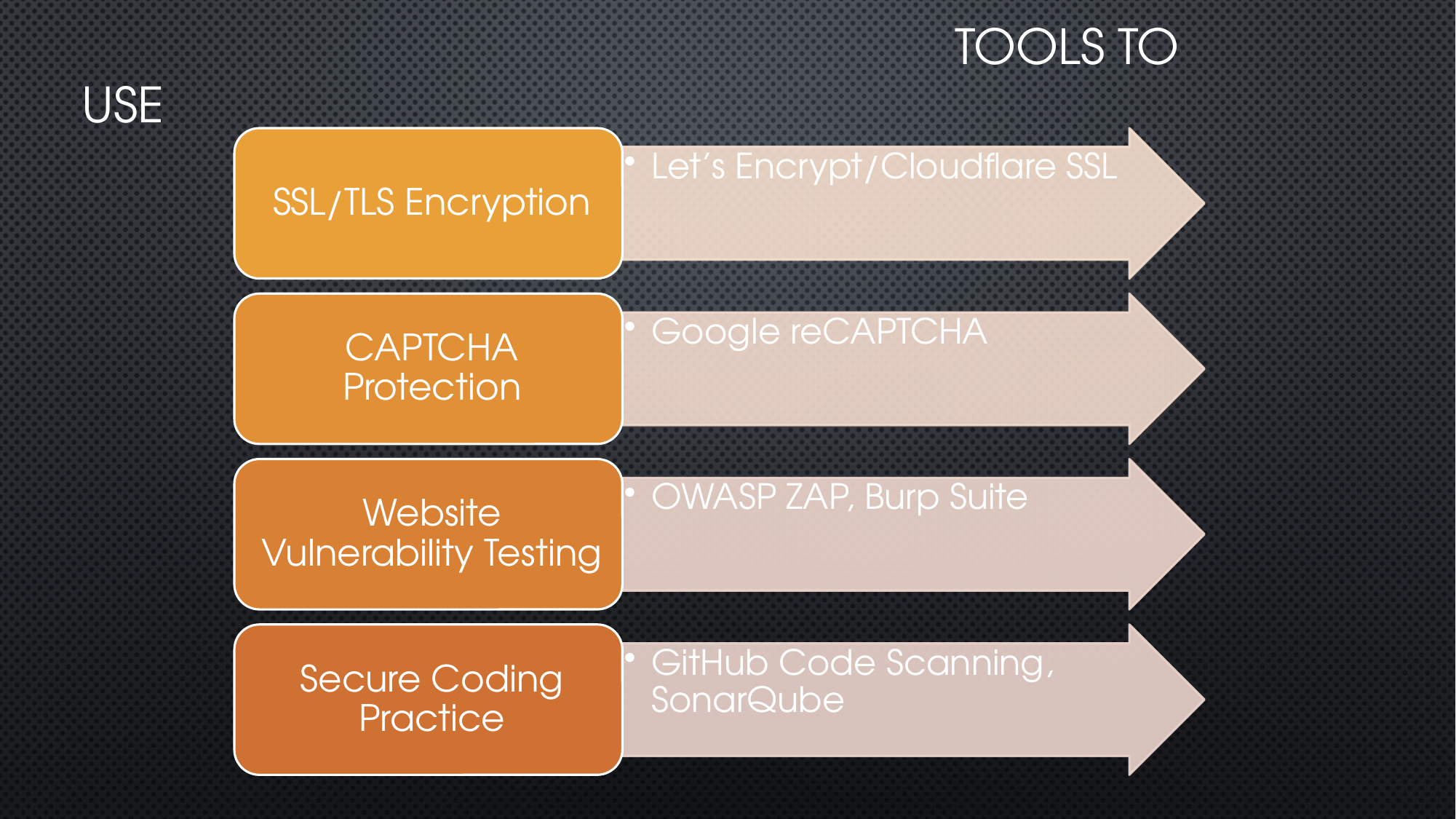

# Tools to Use
Let’s Encrypt/Cloudflare SSL
SSL/TLS Encryption
Google reCAPTCHA
CAPTCHA Protection
OWASP ZAP, Burp Suite
Website Vulnerability Testing
GitHub Code Scanning, SonarQube
Secure Coding Practice